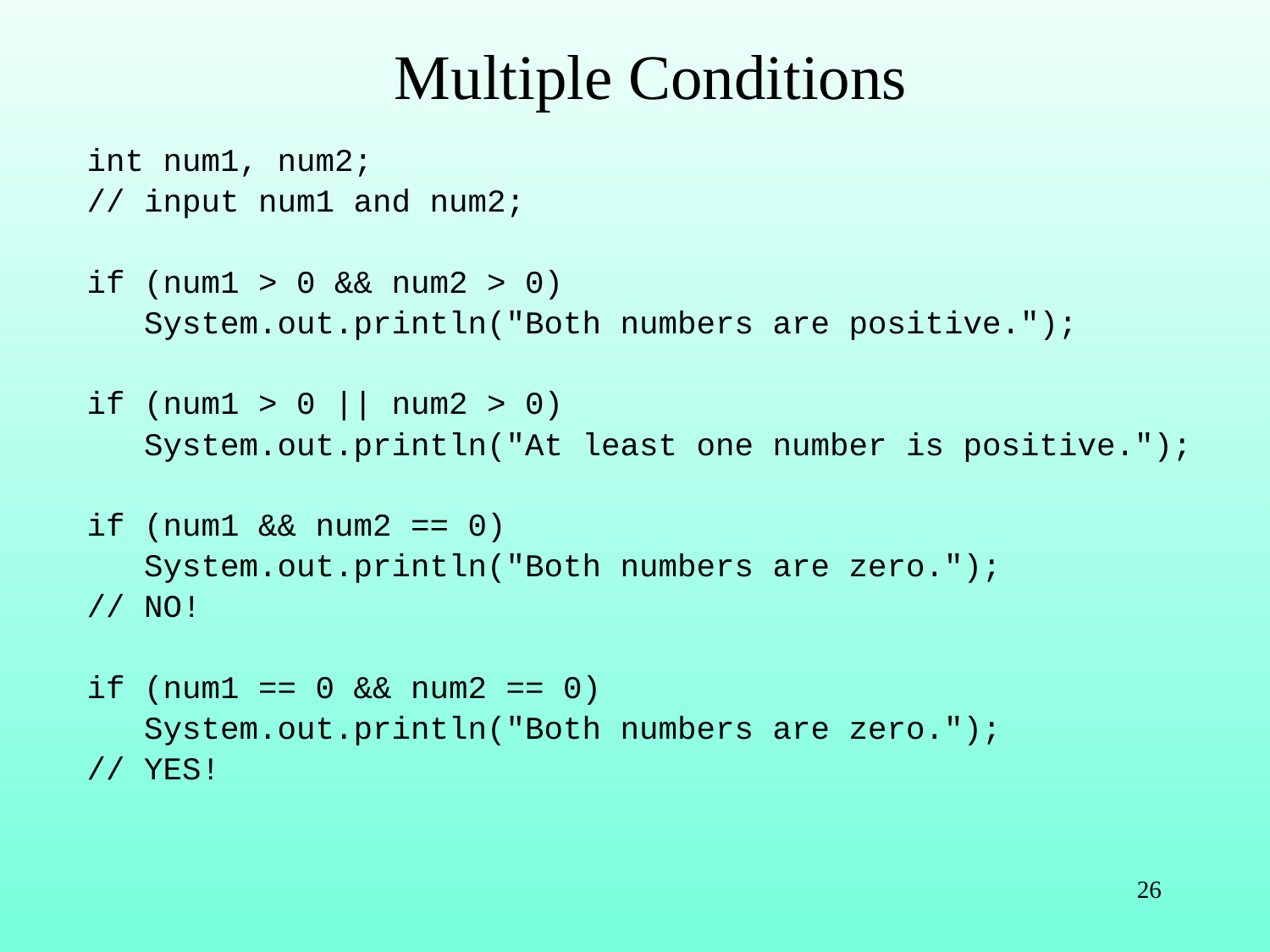

# Multiple Conditions
int num1, num2;
// input num1 and num2;

if (num1 > 0 && num2 > 0)
   System.out.println("Both numbers are positive.");

if (num1 > 0 || num2 > 0)
   System.out.println("At least one number is positive.");

if (num1 && num2 == 0)
   System.out.println("Both numbers are zero.");
// NO!

if (num1 == 0 && num2 == 0)
   System.out.println("Both numbers are zero.");
// YES!
26